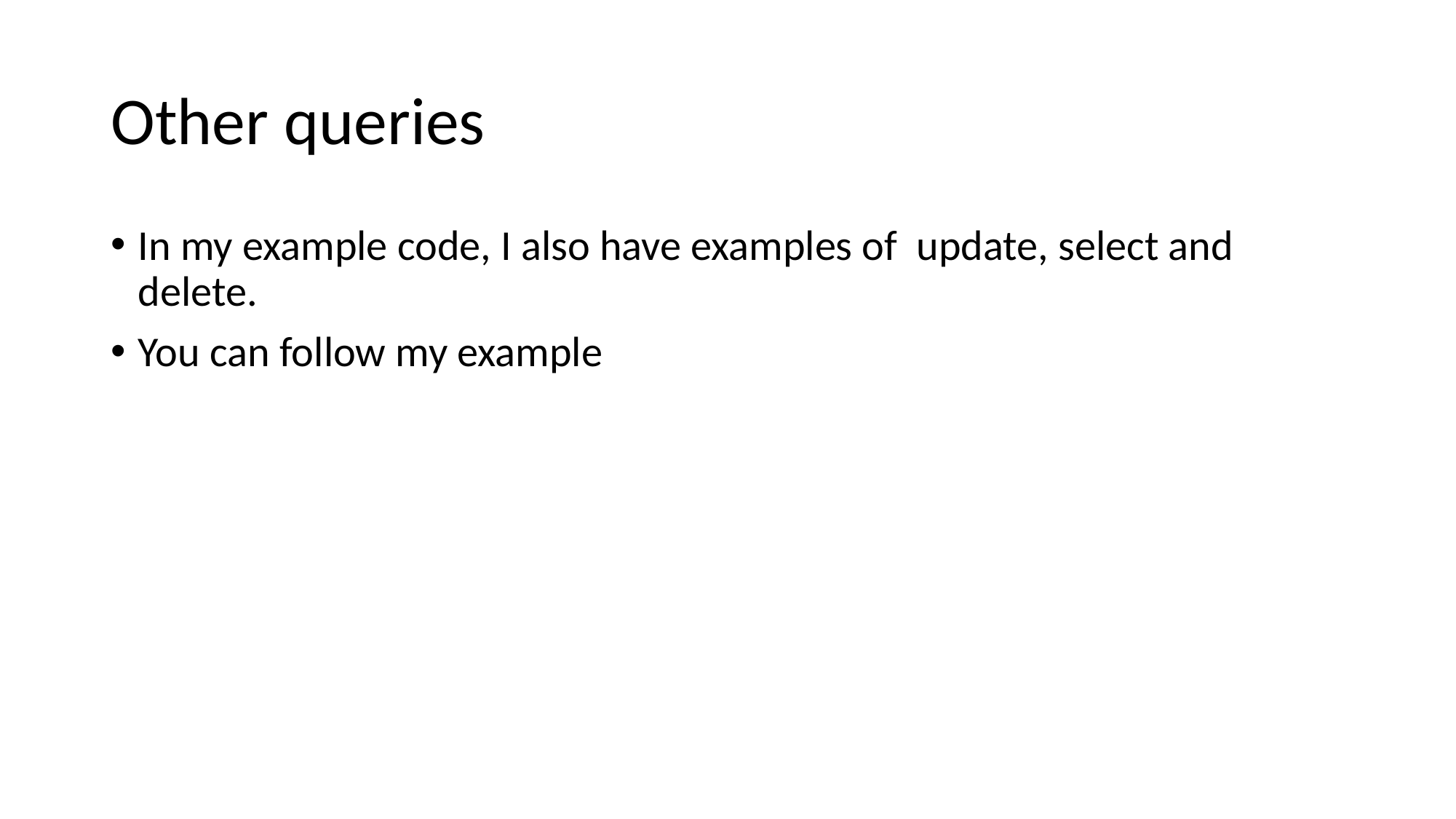

# Other queries
In my example code, I also have examples of  update, select and delete.
You can follow my example